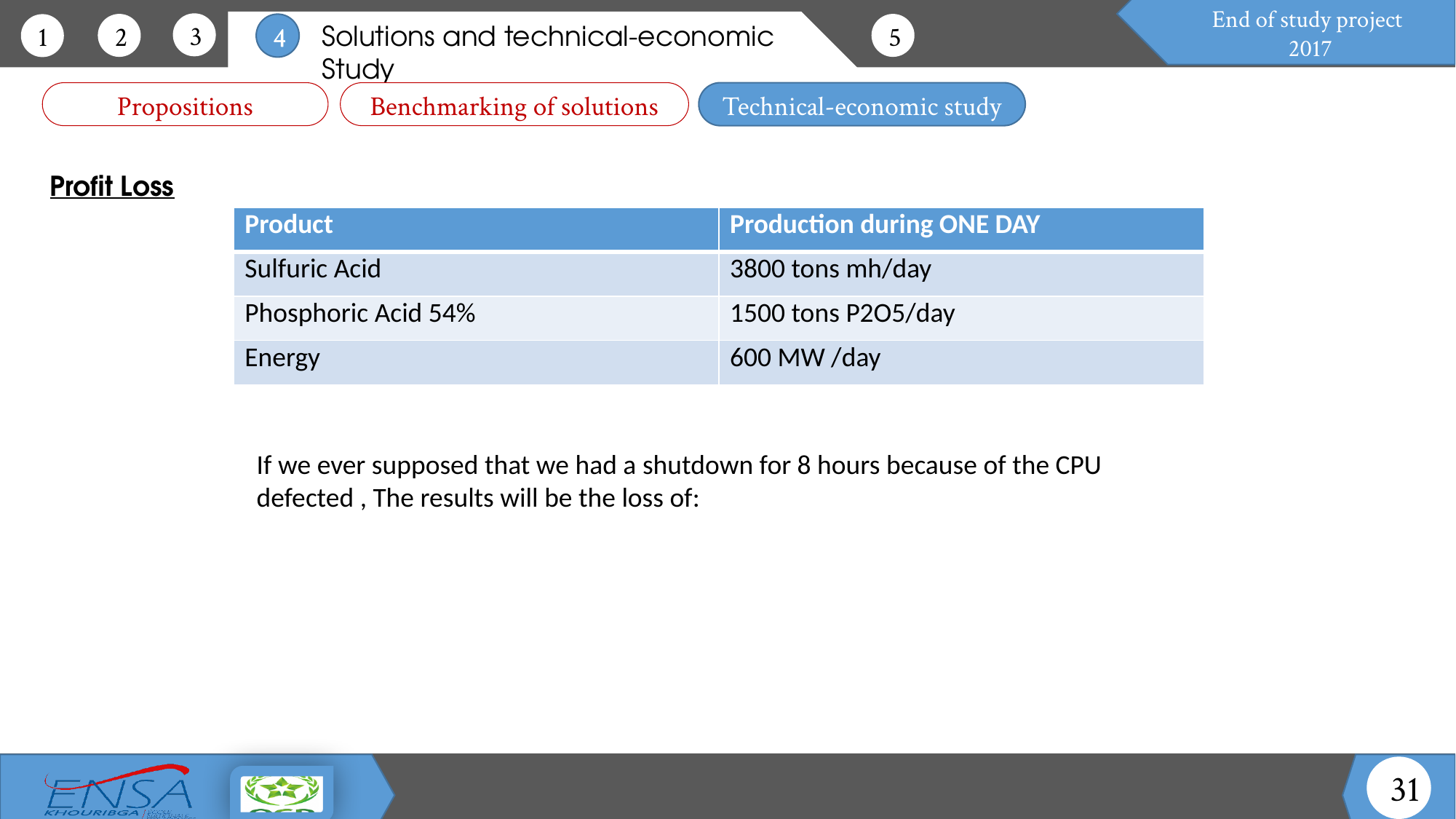

Profit Loss
| Product | Production during ONE DAY |
| --- | --- |
| Sulfuric Acid | 3800 tons mh/day |
| Phosphoric Acid 54% | 1500 tons P2O5/day |
| Energy | 600 MW /day |
If we ever supposed that we had a shutdown for 8 hours because of the CPU defected , The results will be the loss of:
31